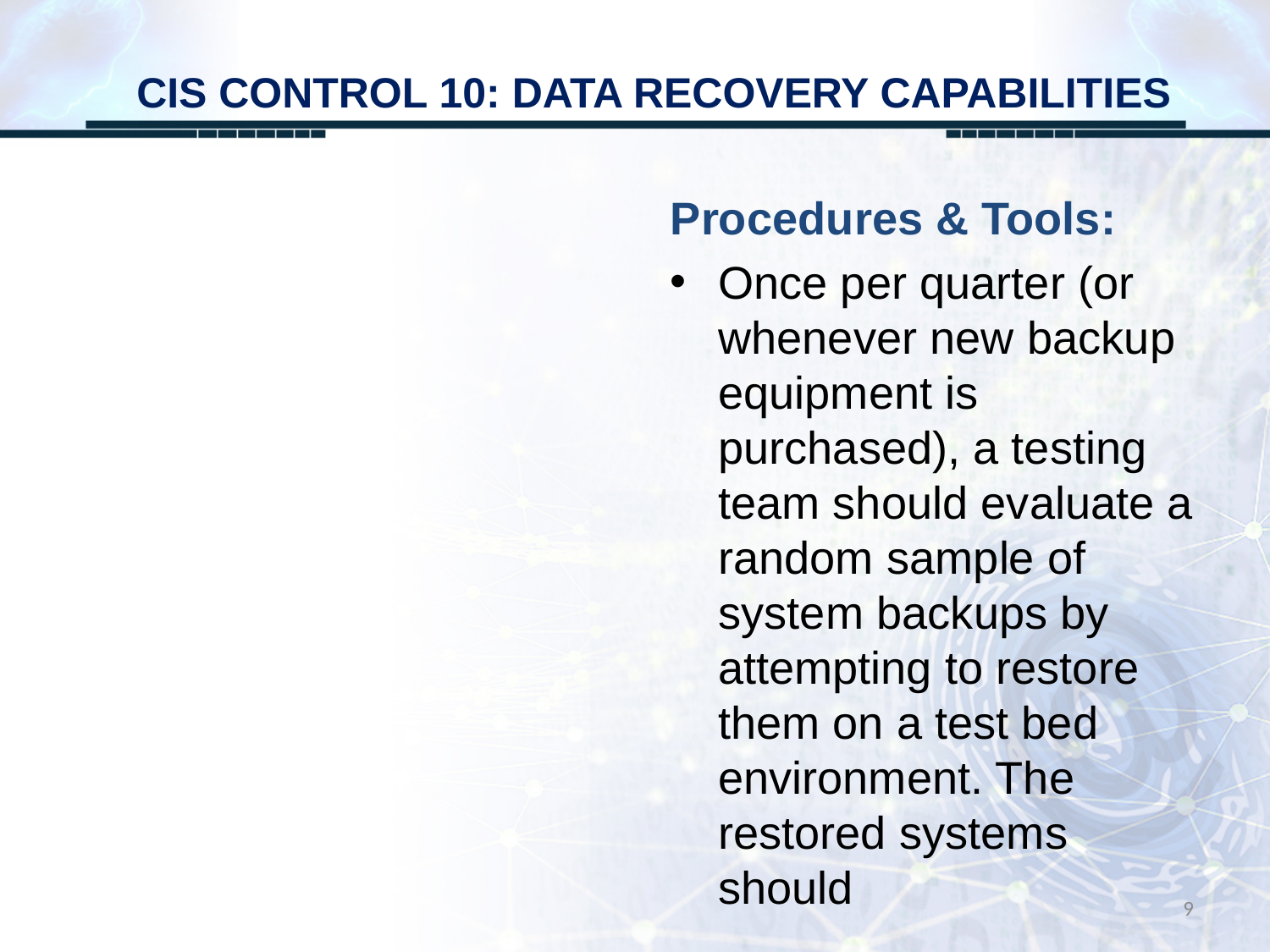

# CIS CONTROL 10: DATA RECOVERY CAPABILITIES
Procedures & Tools:
Once per quarter (or whenever new backup equipment is purchased), a testing team should evaluate a random sample of system backups by attempting to restore them on a test bed environment. The restored systems should
9